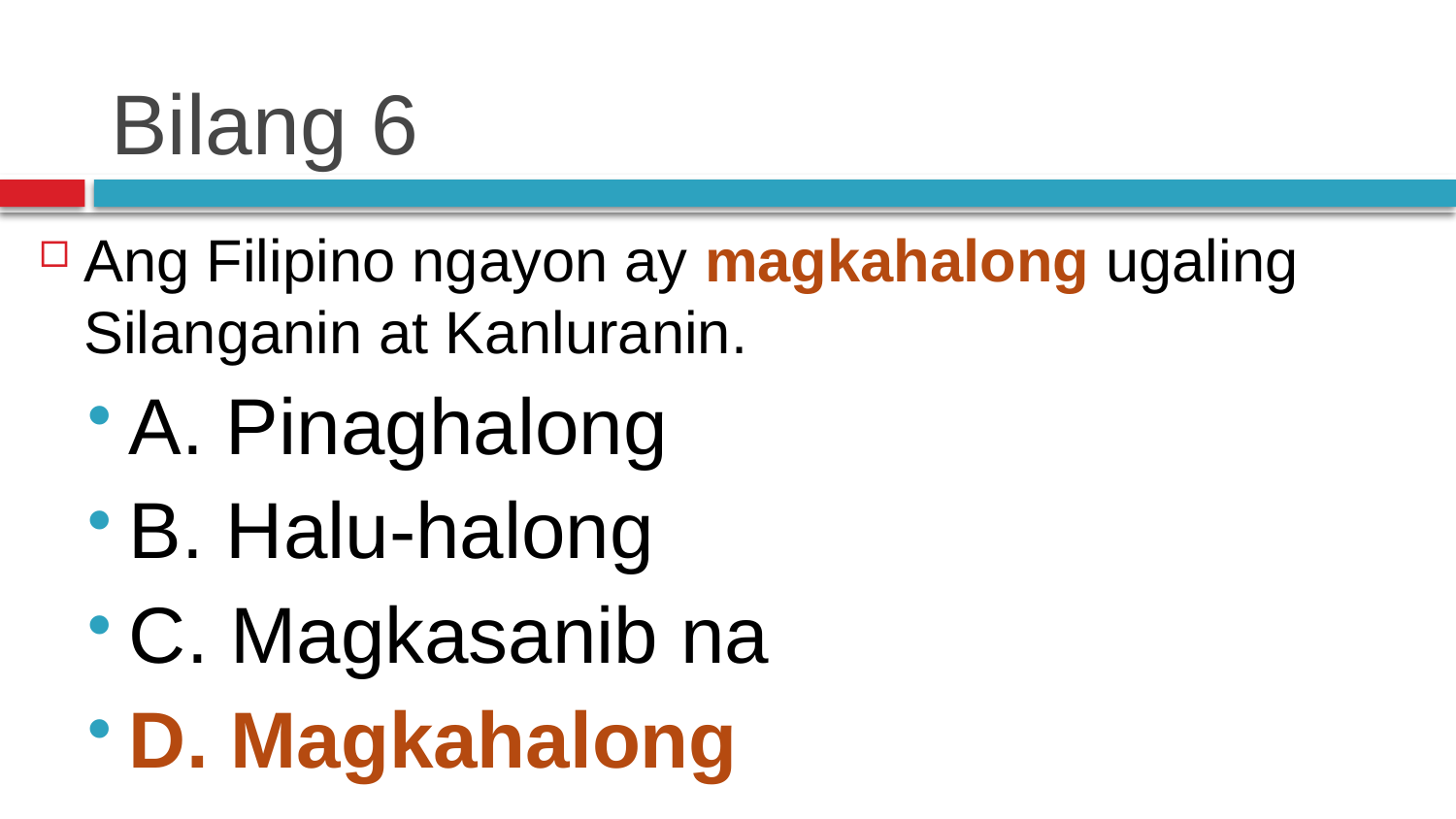

# Bilang 6
Ang Filipino ngayon ay magkahalong ugaling Silanganin at Kanluranin.
A. Pinaghalong
B. Halu-halong
C. Magkasanib na
D. Magkahalong